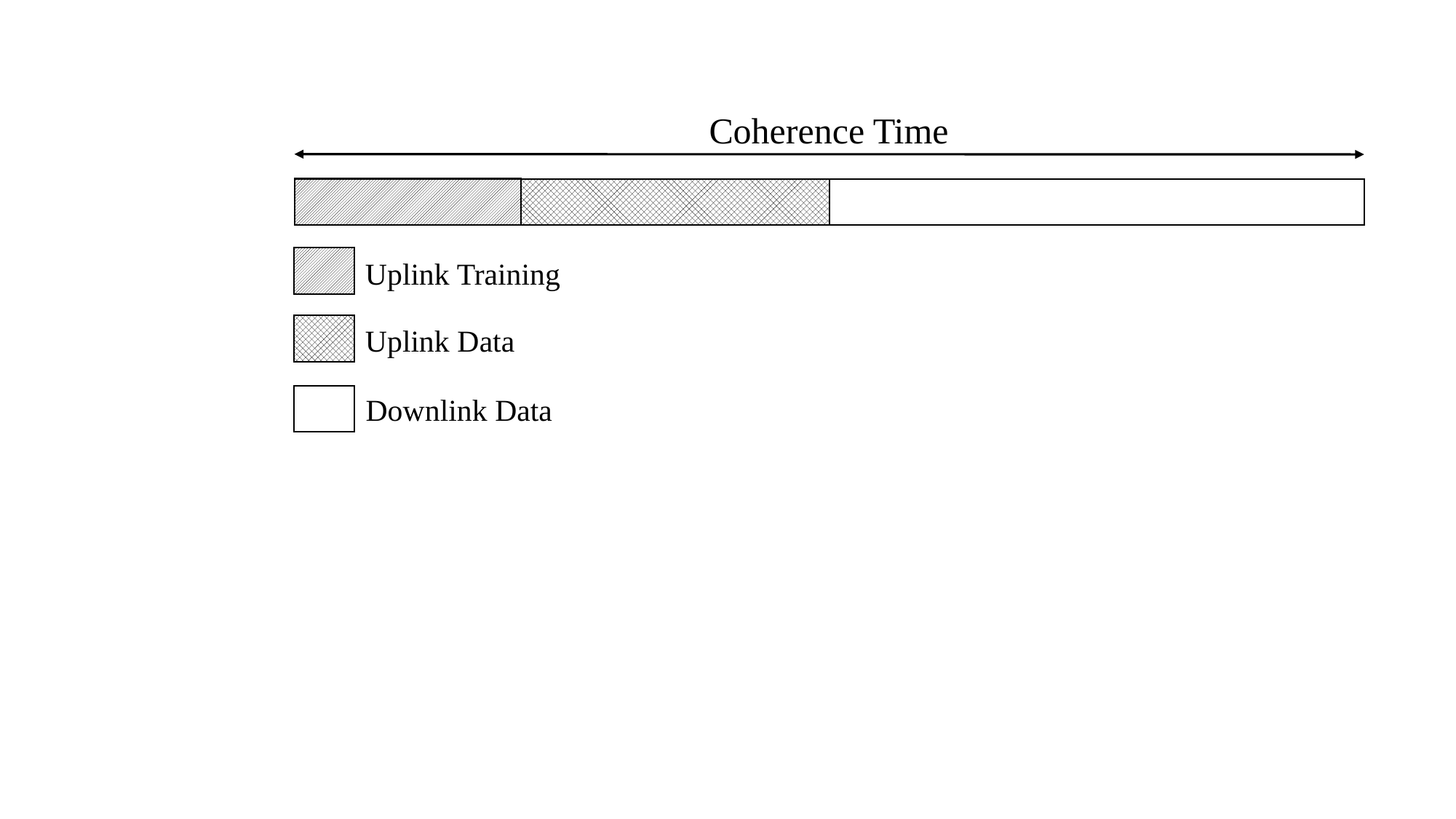

Coherence Time

Uplink Training

Uplink Data

Downlink Data